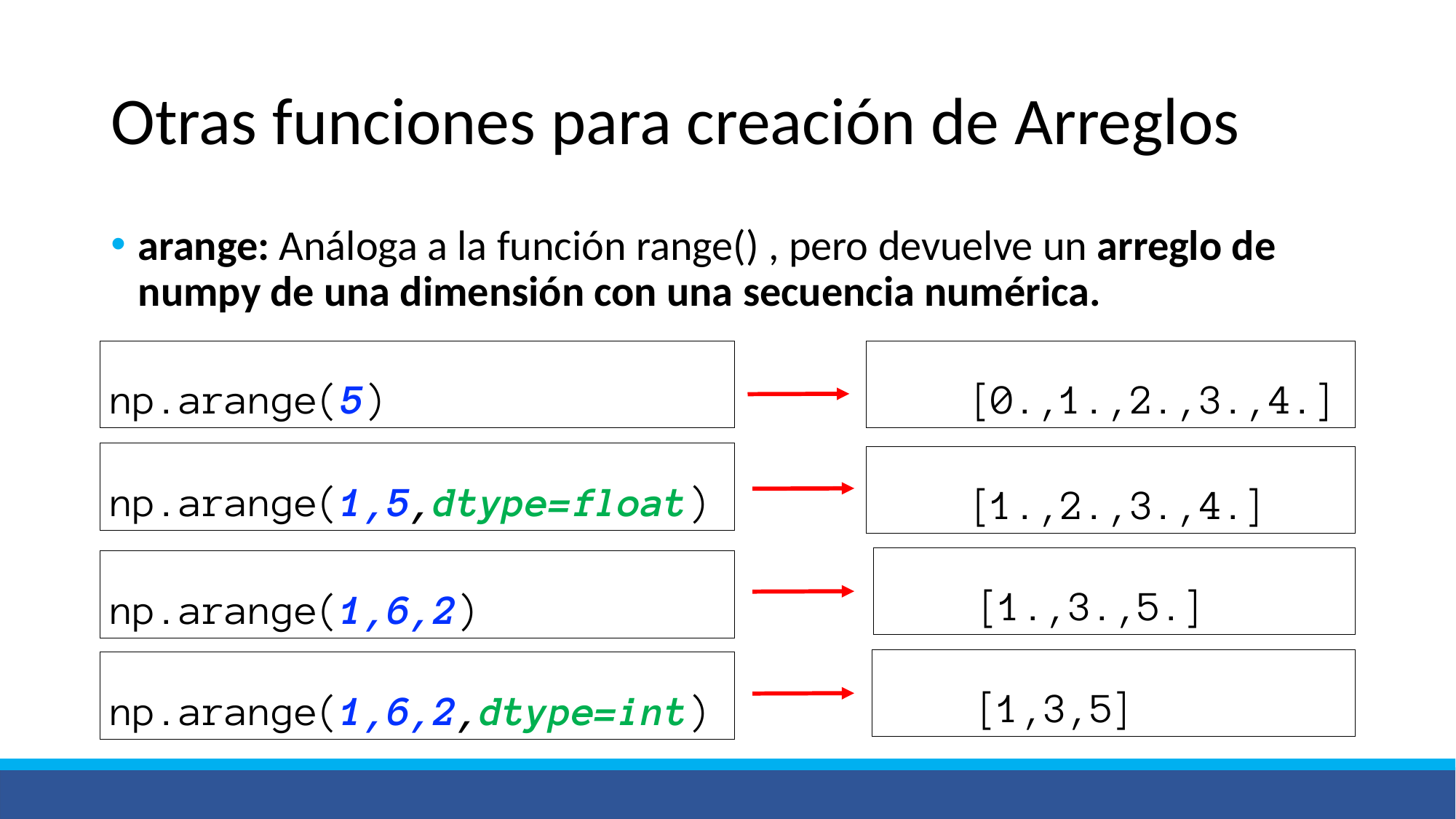

# Otras funciones para creación de Arreglos
arange: Análoga a la función range() , pero devuelve un arreglo de numpy de una dimensión con una secuencia numérica.
np.arange(5)
    [0.,1.,2.,3.,4.]
np.arange(1,5,dtype=float)
    [1.,2.,3.,4.]
    [1.,3.,5.]
np.arange(1,6,2)
    [1,3,5]
np.arange(1,6,2,dtype=int)